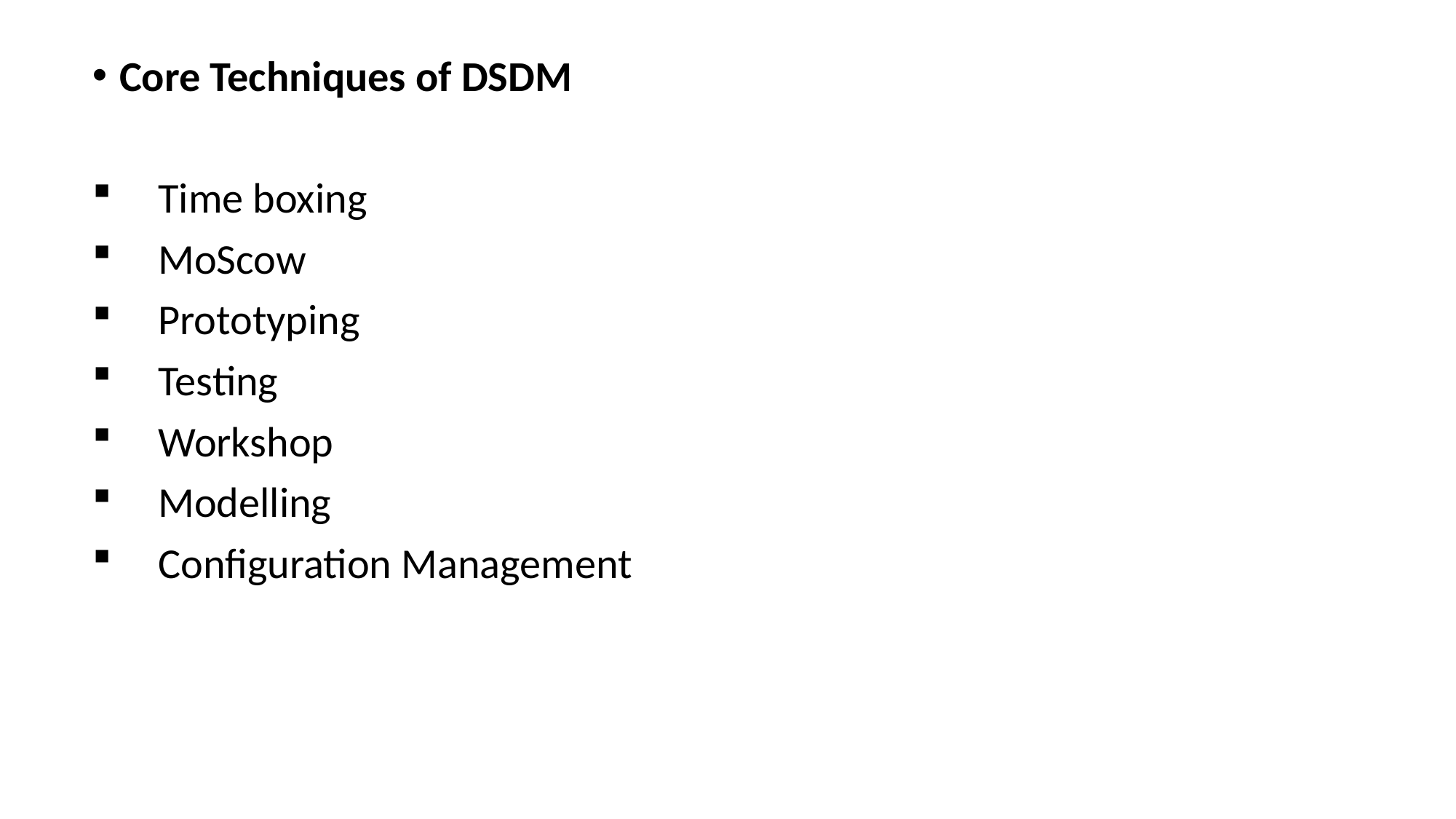

Core Techniques of DSDM

    Time boxing
    MoScow
    Prototyping
    Testing
    Workshop
    Modelling
    Configuration Management